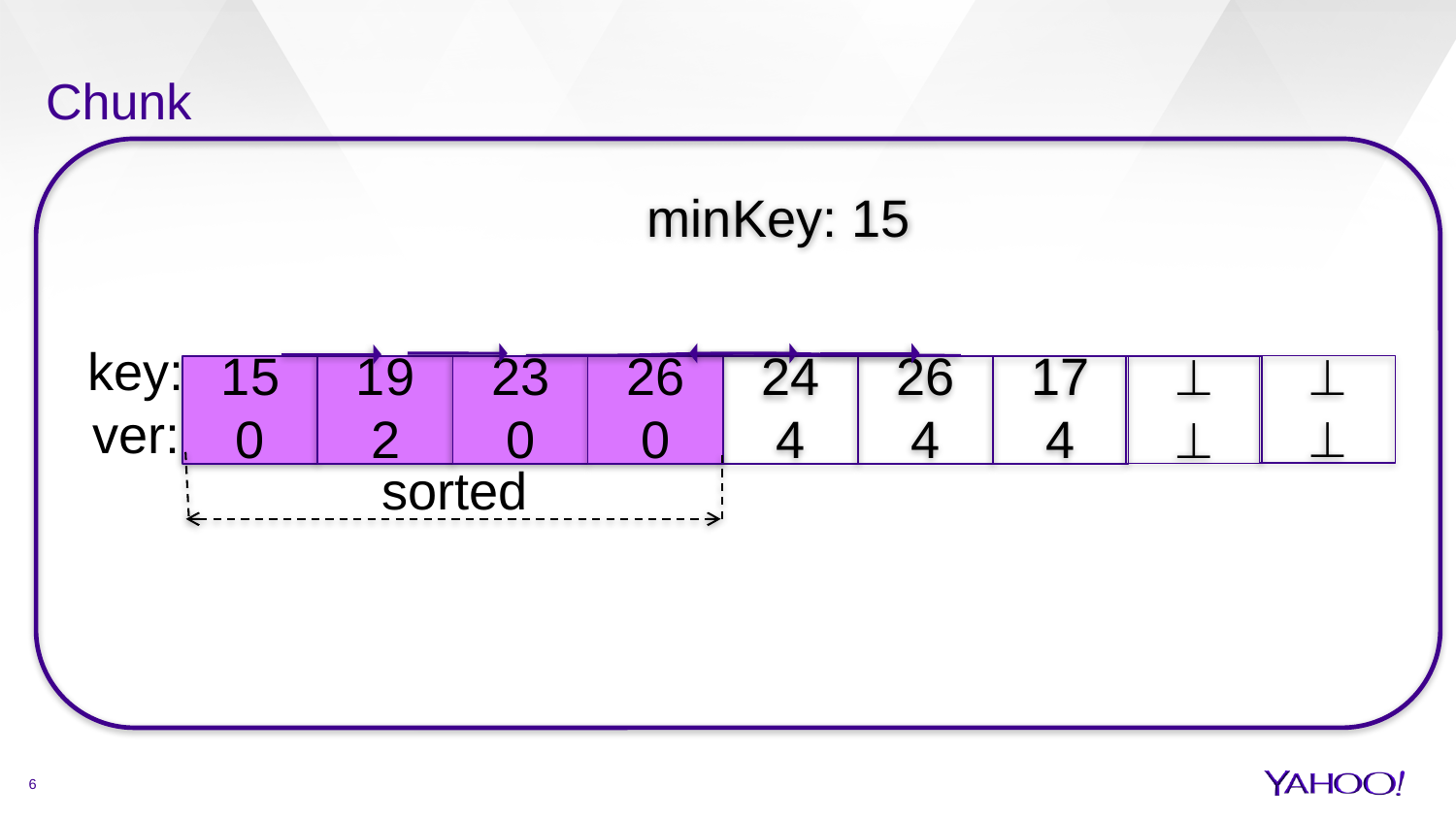

# Chunk
				minKey: 15

key:
ver:
⊥
⊥
⊥
⊥
15
0
19
2
23
0
26
0
24
4
26
4
17
4

sorted
6